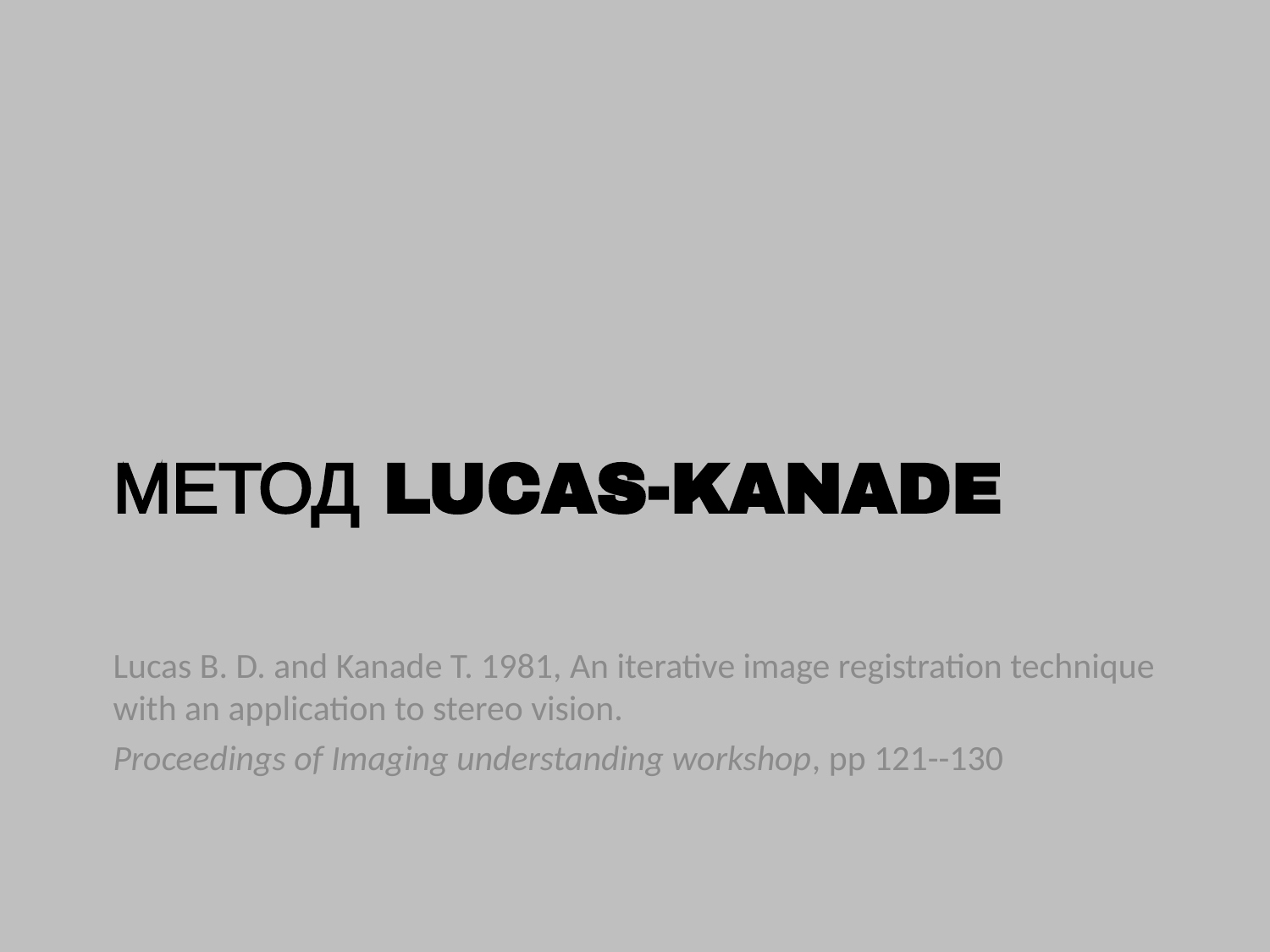

# Метод LUCAS-KANADE
Lucas B. D. and Kanade T. 1981, An iterative image registration technique with an application to stereo vision.
Proceedings of Imaging understanding workshop, pp 121--130